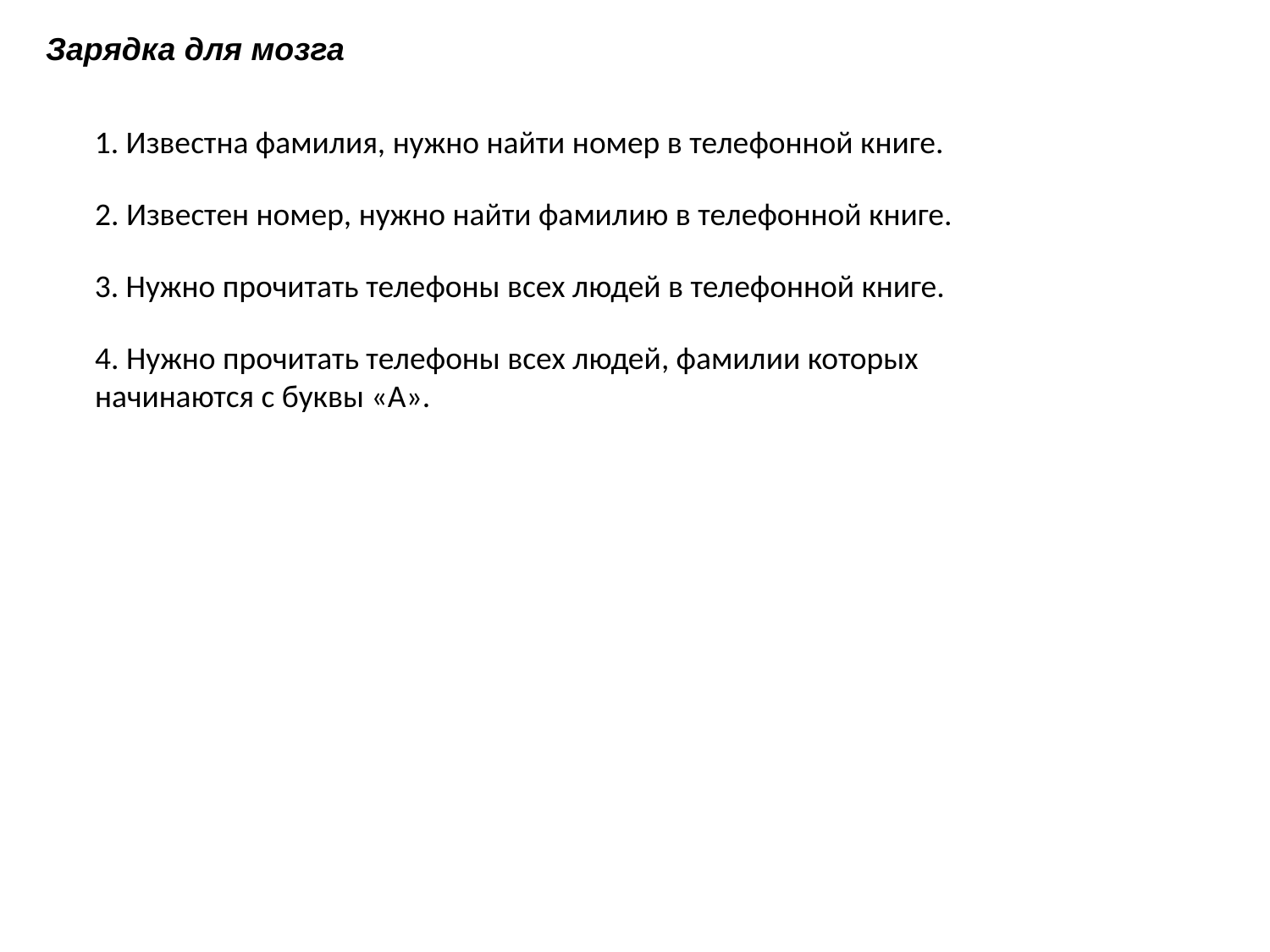

Зарядка для мозга
1. Известна фамилия, нужно найти номер в телефонной книге.
2. Известен номер, нужно найти фамилию в телефонной книге.
3. Нужно прочитать телефоны всех людей в телефонной книге.
4. Нужно прочитать телефоны всех людей, фамилии которых начинаются с буквы «А».